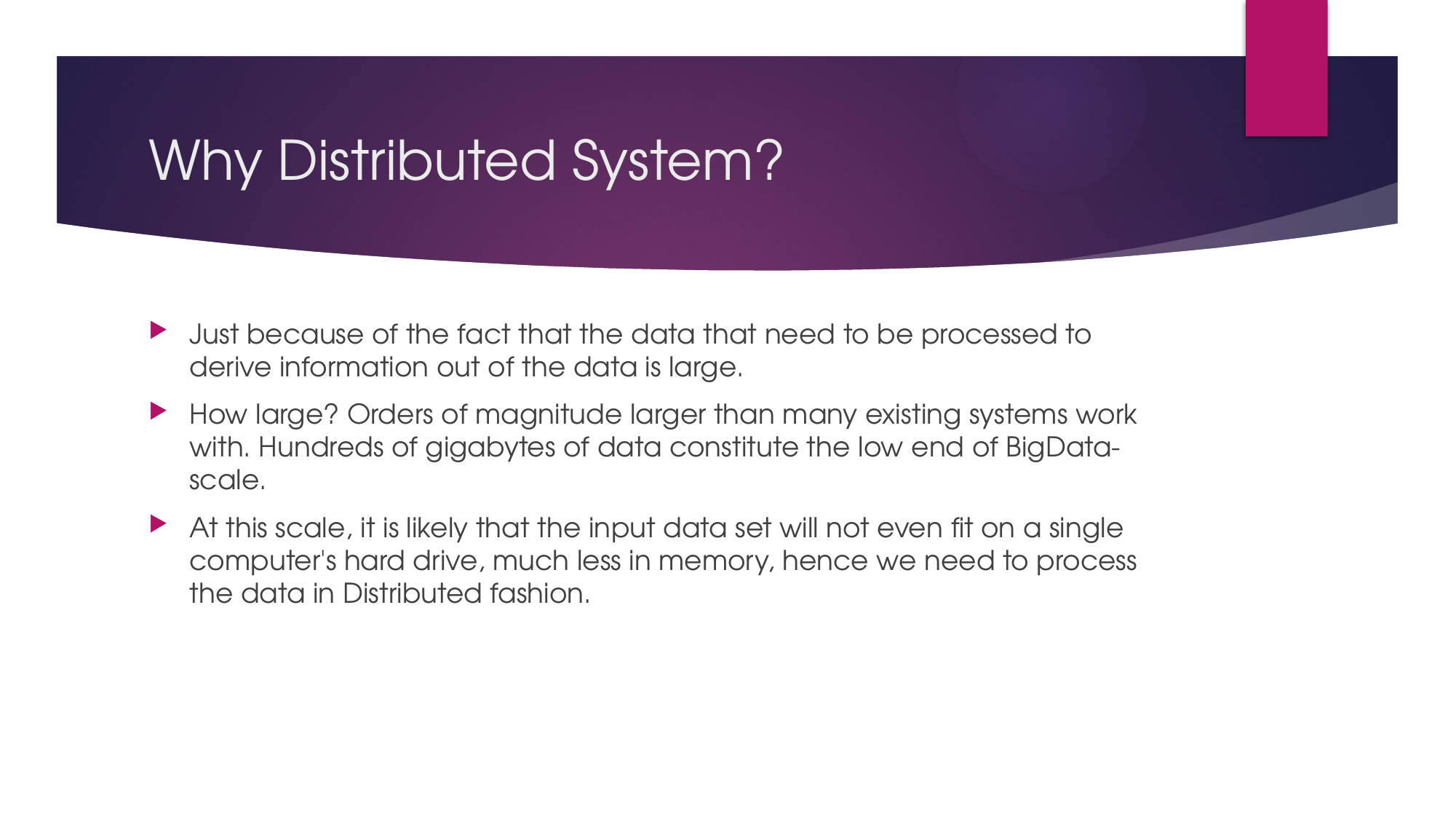

# Why Distributed System?
Just because of the fact that the data that need to be processed to derive information out of the data is large.
How large? Orders of magnitude larger than many existing systems work with. Hundreds of gigabytes of data constitute the low end of BigData-scale.
At this scale, it is likely that the input data set will not even fit on a single computer's hard drive, much less in memory, hence we need to process the data in Distributed fashion.